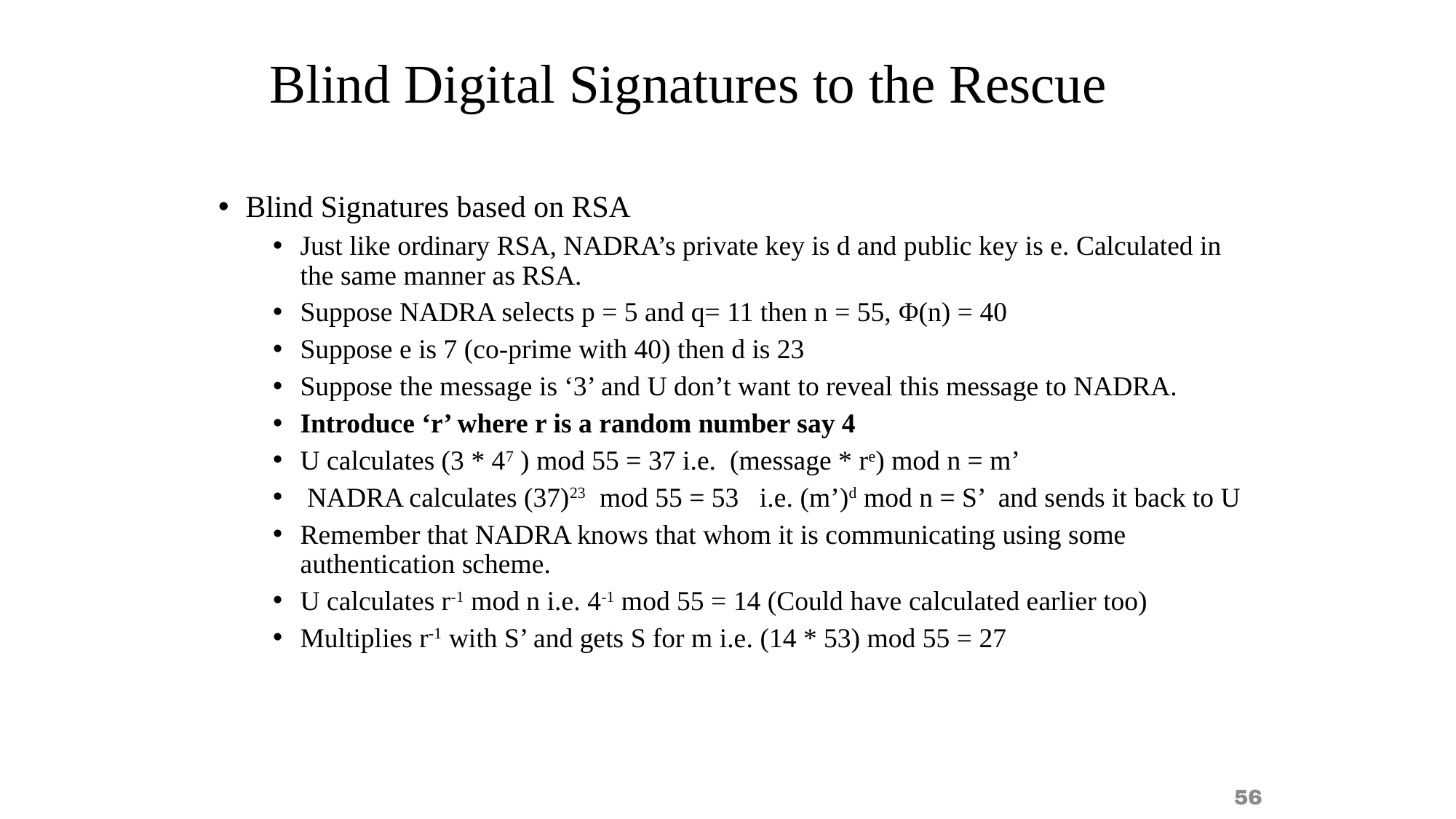

# Blind Digital Signatures to the Rescue
Blind Signatures based on RSA
Just like ordinary RSA, NADRA’s private key is d and public key is e. Calculated in the same manner as RSA.
Suppose NADRA selects p = 5 and q= 11 then n = 55, Φ(n) = 40
Suppose e is 7 (co-prime with 40) then d is 23
Suppose the message is ‘3’ and U don’t want to reveal this message to NADRA.
Introduce ‘r’ where r is a random number say 4
U calculates (3 * 47 ) mod 55 = 37 i.e.  (message * re) mod n = m’
 NADRA calculates (37)23  mod 55 = 53   i.e. (m’)d mod n = S’  and sends it back to U
Remember that NADRA knows that whom it is communicating using some authentication scheme.
U calculates r-1 mod n i.e. 4-1 mod 55 = 14 (Could have calculated earlier too)
Multiplies r-1 with S’ and gets S for m i.e. (14 * 53) mod 55 = 27

56